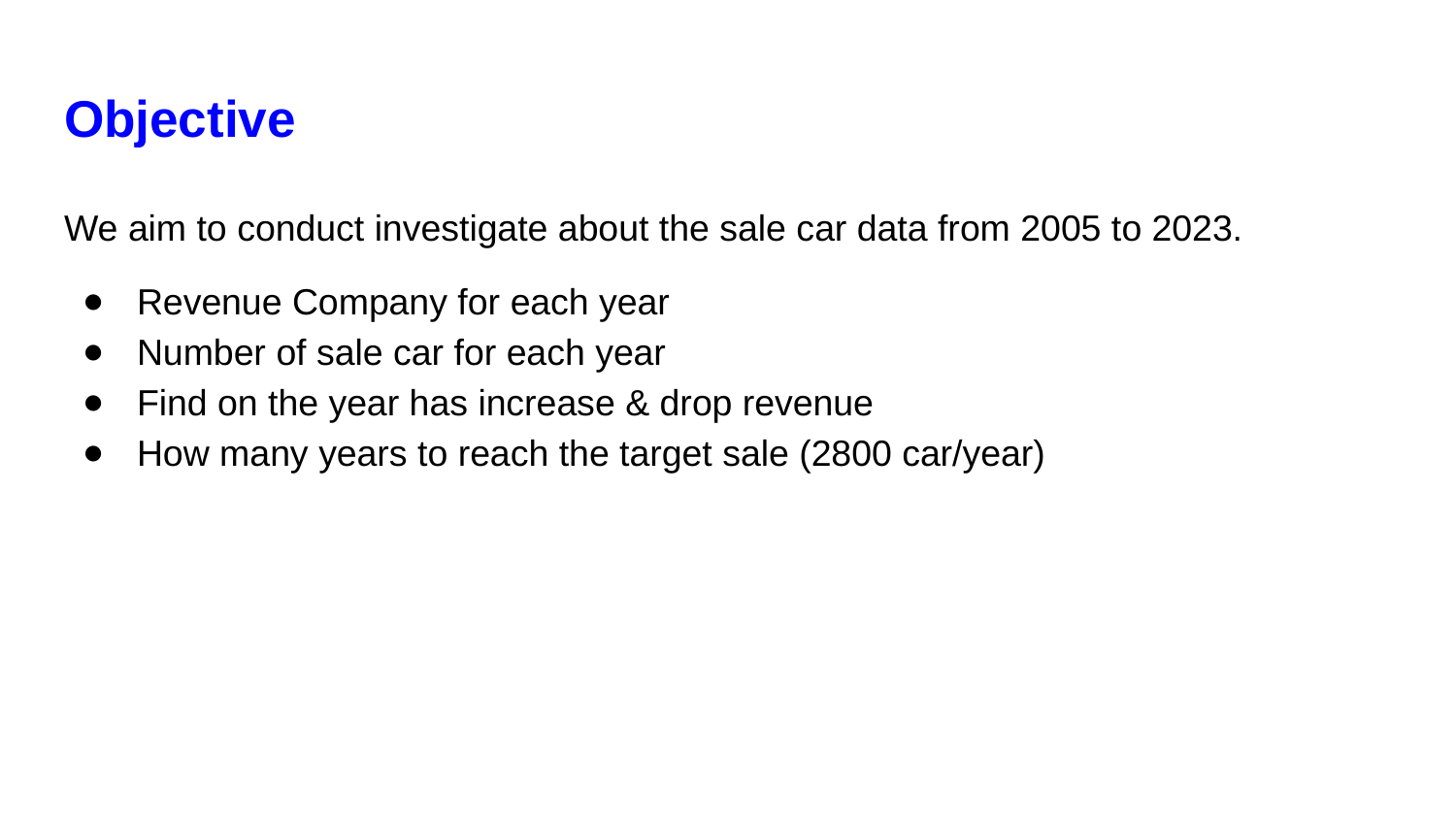

# Objective
We aim to conduct investigate about the sale car data from 2005 to 2023.
Revenue Company for each year
Number of sale car for each year
Find on the year has increase & drop revenue
How many years to reach the target sale (2800 car/year)